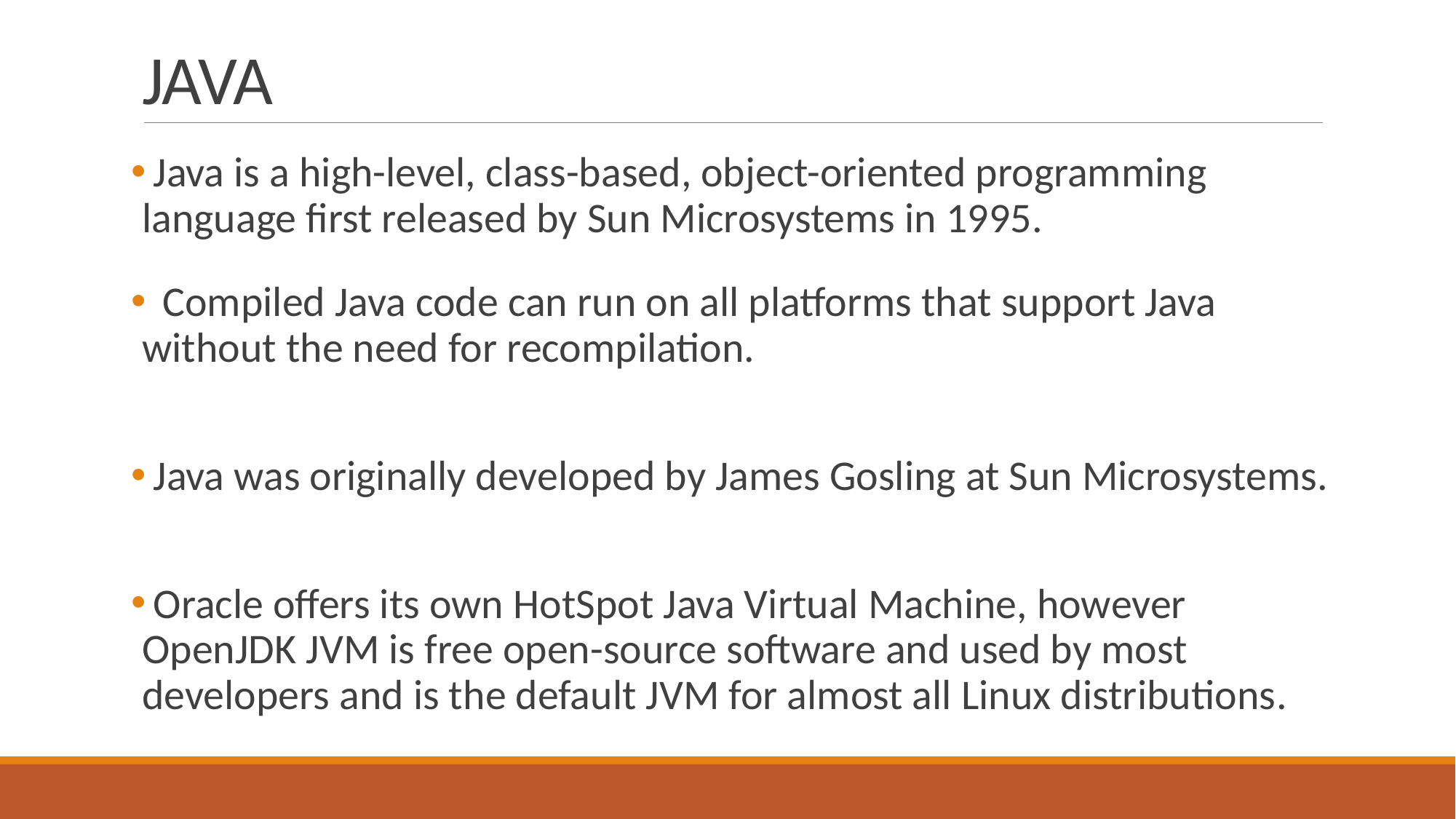

# JAVA
 Java is a high-level, class-based, object-oriented programming language first released by Sun Microsystems in 1995.

  Compiled Java code can run on all platforms that support Java without the need for recompilation.

 Java was originally developed by James Gosling at Sun Microsystems.

 Oracle offers its own HotSpot Java Virtual Machine, however OpenJDK JVM is free open-source software and used by most developers and is the default JVM for almost all Linux distributions.

6